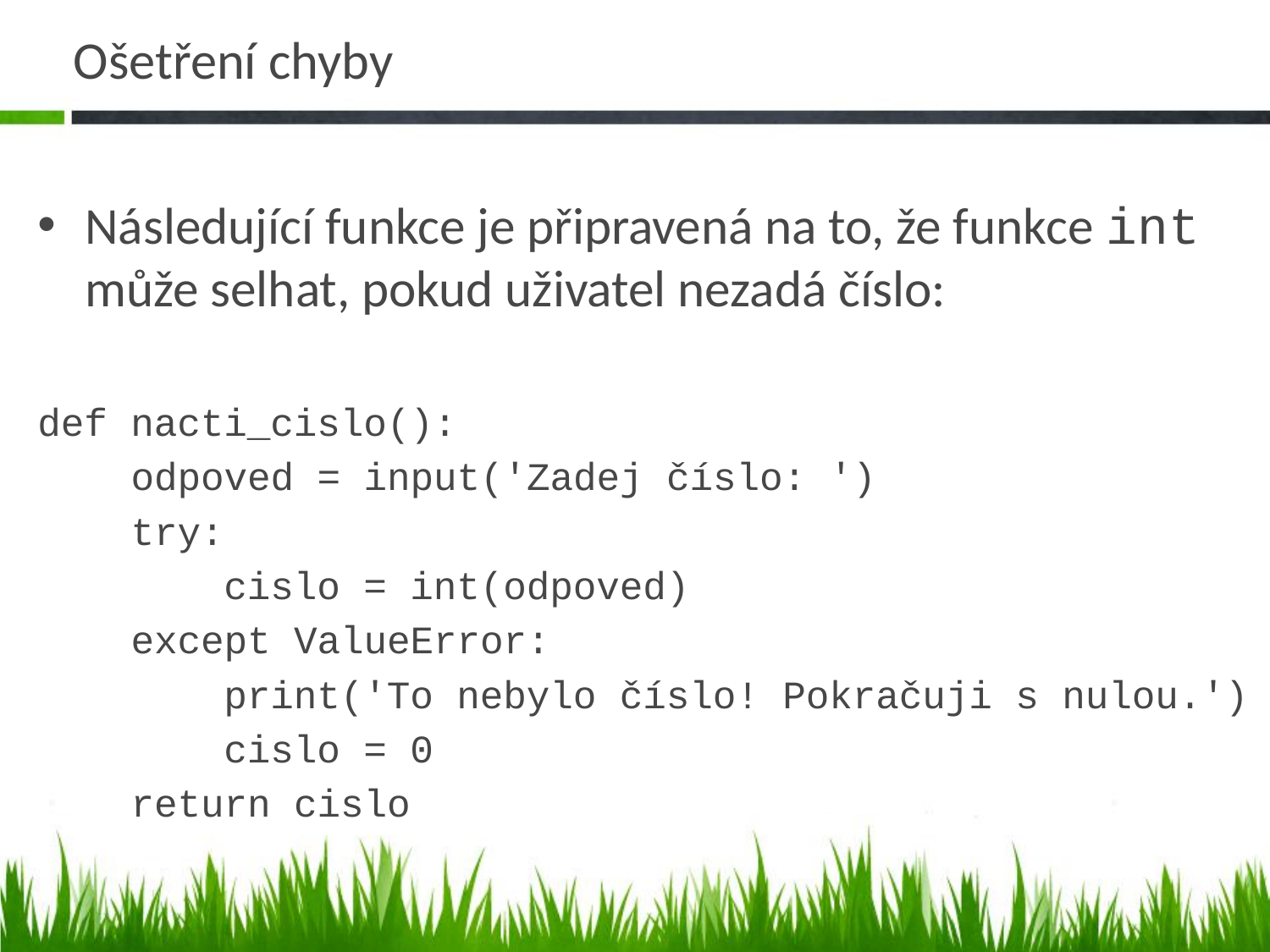

# Ošetření chyby
Následující funkce je připravená na to, že funkce int může selhat, pokud uživatel nezadá číslo:

def nacti_cislo():
    odpoved = input('Zadej číslo: ')
    try:
        cislo = int(odpoved)
    except ValueError:
        print('To nebylo číslo! Pokračuji s nulou.')
        cislo = 0
    return cislo